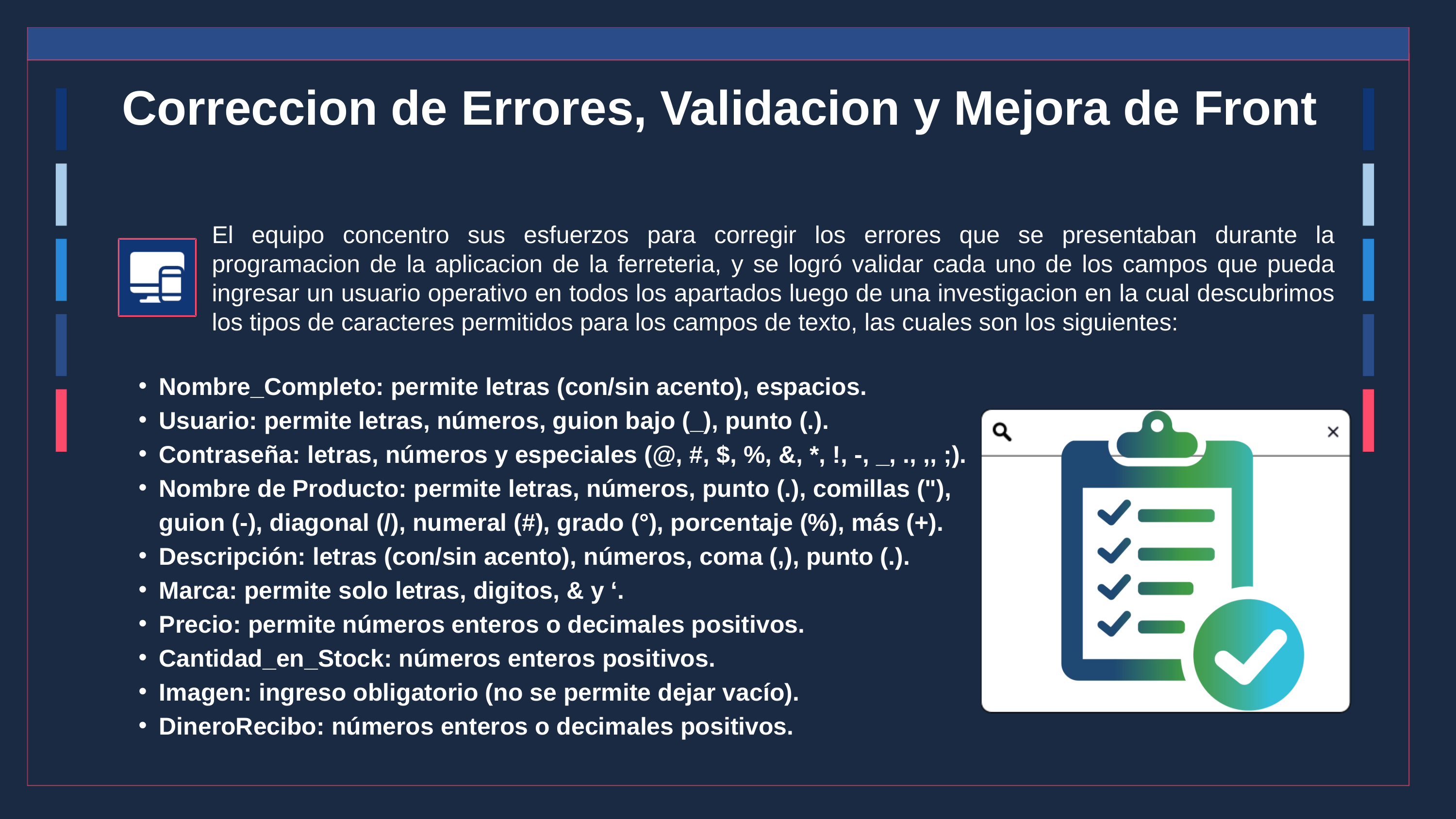

Correccion de Errores, Validacion y Mejora de Front

El equipo concentro sus esfuerzos para corregir los errores que se presentaban durante la programacion de la aplicacion de la ferreteria, y se logró validar cada uno de los campos que pueda ingresar un usuario operativo en todos los apartados luego de una investigacion en la cual descubrimos los tipos de caracteres permitidos para los campos de texto, las cuales son los siguientes:

Nombre_Completo: permite letras (con/sin acento), espacios.
Usuario: permite letras, números, guion bajo (_), punto (.).
Contraseña: letras, números y especiales (@, #, $, %, &, *, !, -, _, ., ,, ;).
Nombre de Producto: permite letras, números, punto (.), comillas ("), guion (-), diagonal (/), numeral (#), grado (°), porcentaje (%), más (+).
Descripción: letras (con/sin acento), números, coma (,), punto (.).
Marca: permite solo letras, digitos, & y ‘.
Precio: permite números enteros o decimales positivos.
Cantidad_en_Stock: números enteros positivos.
Imagen: ingreso obligatorio (no se permite dejar vacío).
DineroRecibo: números enteros o decimales positivos.